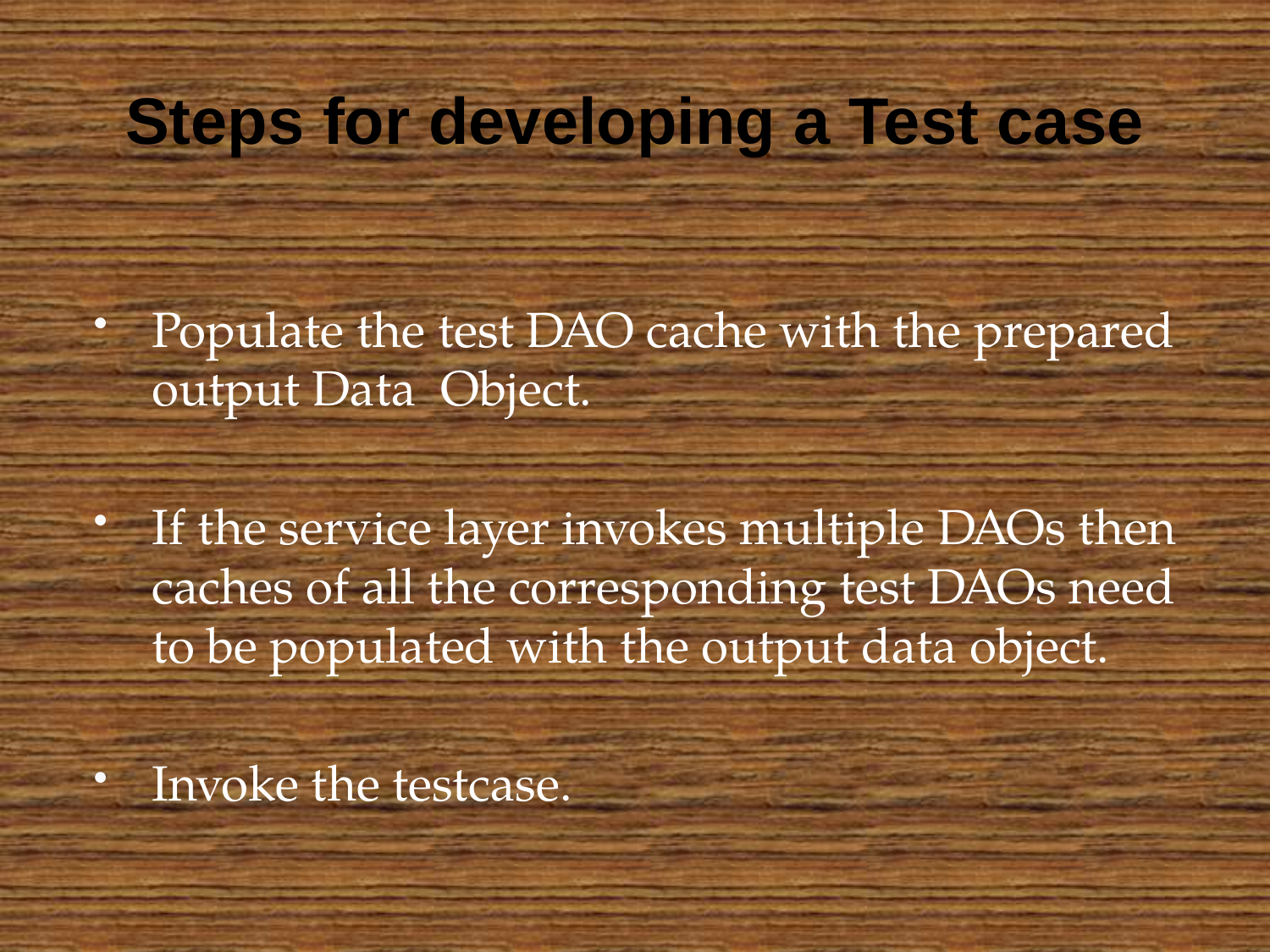

# Steps for developing a Test case

Populate the test DAO cache with the prepared output Data  Object.

If the service layer invokes multiple DAOs then caches of all the corresponding test DAOs need to be populated with the output data object.

Invoke the testcase.